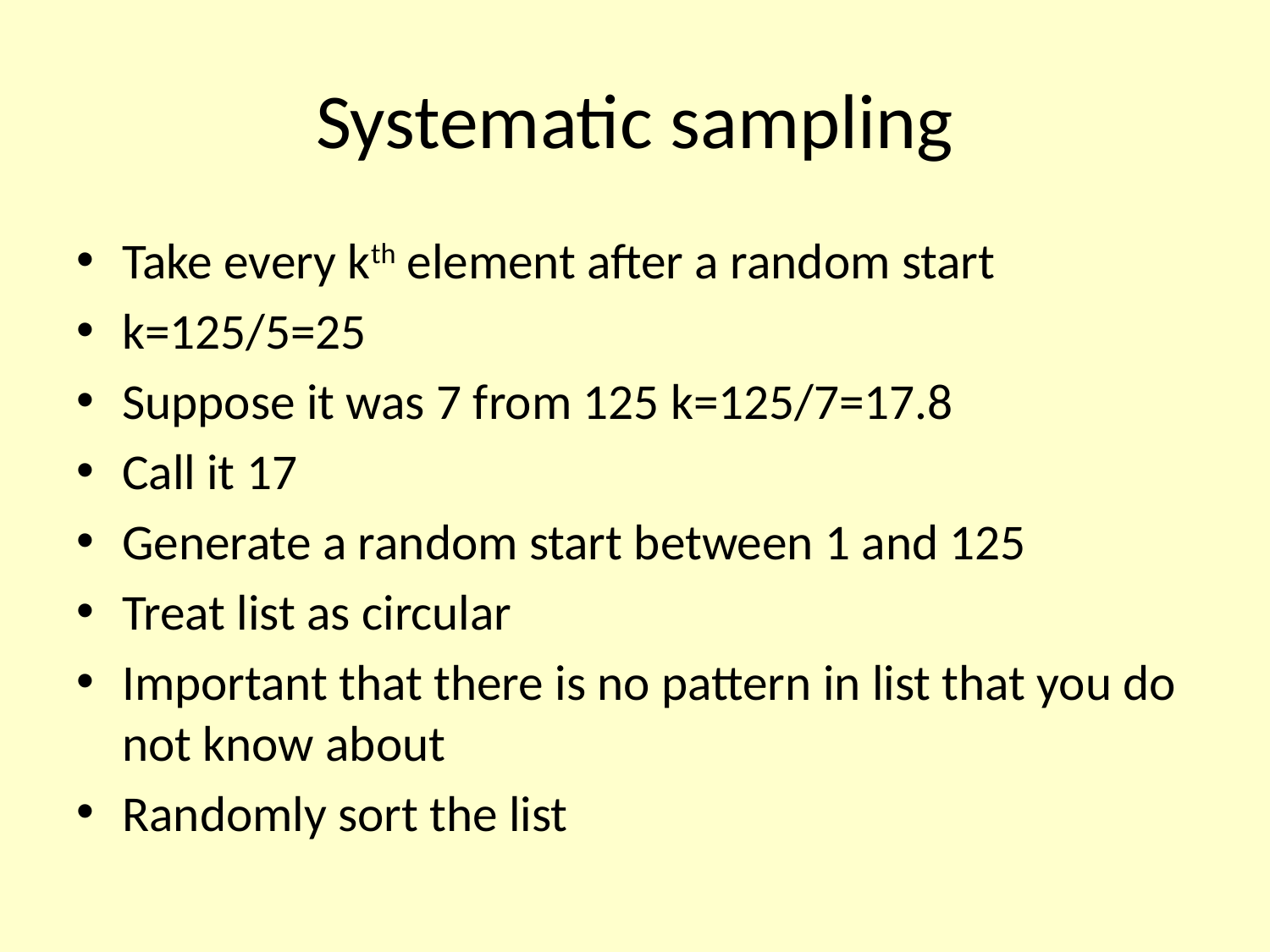

# Systematic sampling
Take every kth element after a random start
k=125/5=25
Suppose it was 7 from 125 k=125/7=17.8
Call it 17
Generate a random start between 1 and 125
Treat list as circular
Important that there is no pattern in list that you do not know about
Randomly sort the list